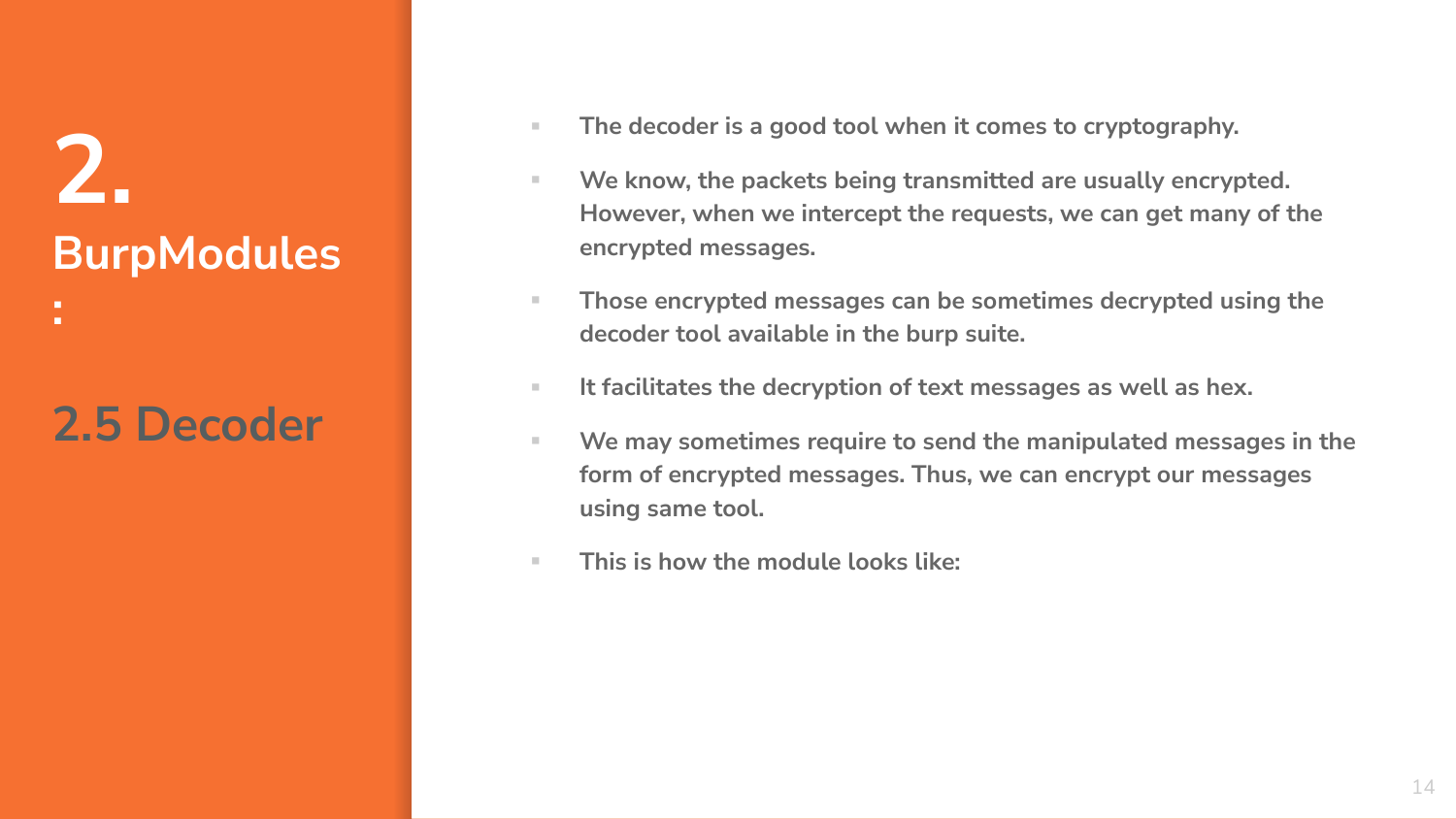

# 2.
BurpModules:

2.5 Decoder
The decoder is a good tool when it comes to cryptography.
We know, the packets being transmitted are usually encrypted. However, when we intercept the requests, we can get many of the encrypted messages.
Those encrypted messages can be sometimes decrypted using the decoder tool available in the burp suite.
It facilitates the decryption of text messages as well as hex.
We may sometimes require to send the manipulated messages in the form of encrypted messages. Thus, we can encrypt our messages using same tool.
This is how the module looks like:

14